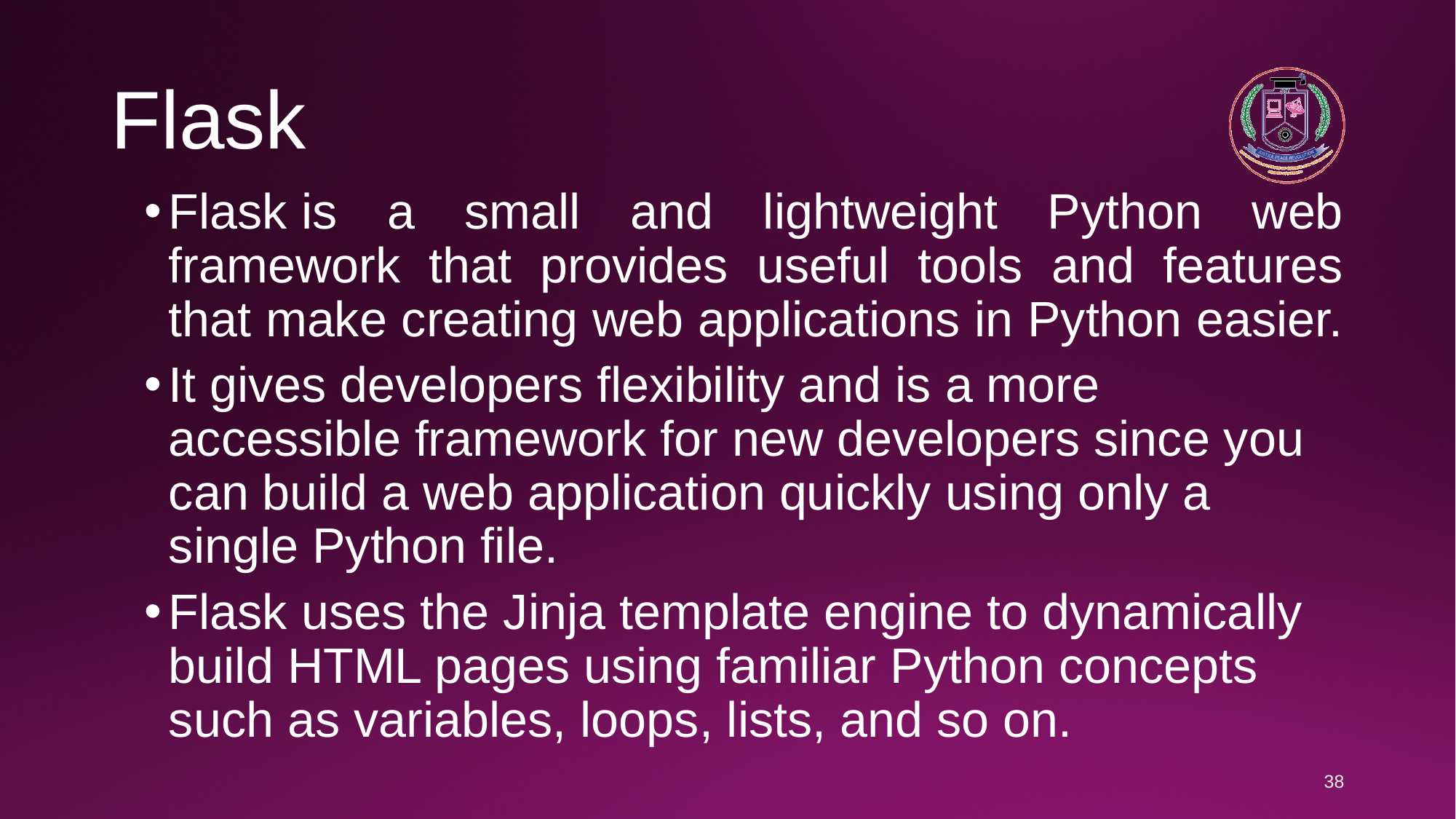

# Flask
Flask is a small and lightweight Python web framework that provides useful tools and features that make creating web applications in Python easier.
It gives developers flexibility and is a more accessible framework for new developers since you can build a web application quickly using only a single Python file.
Flask uses the Jinja template engine to dynamically build HTML pages using familiar Python concepts such as variables, loops, lists, and so on.

38